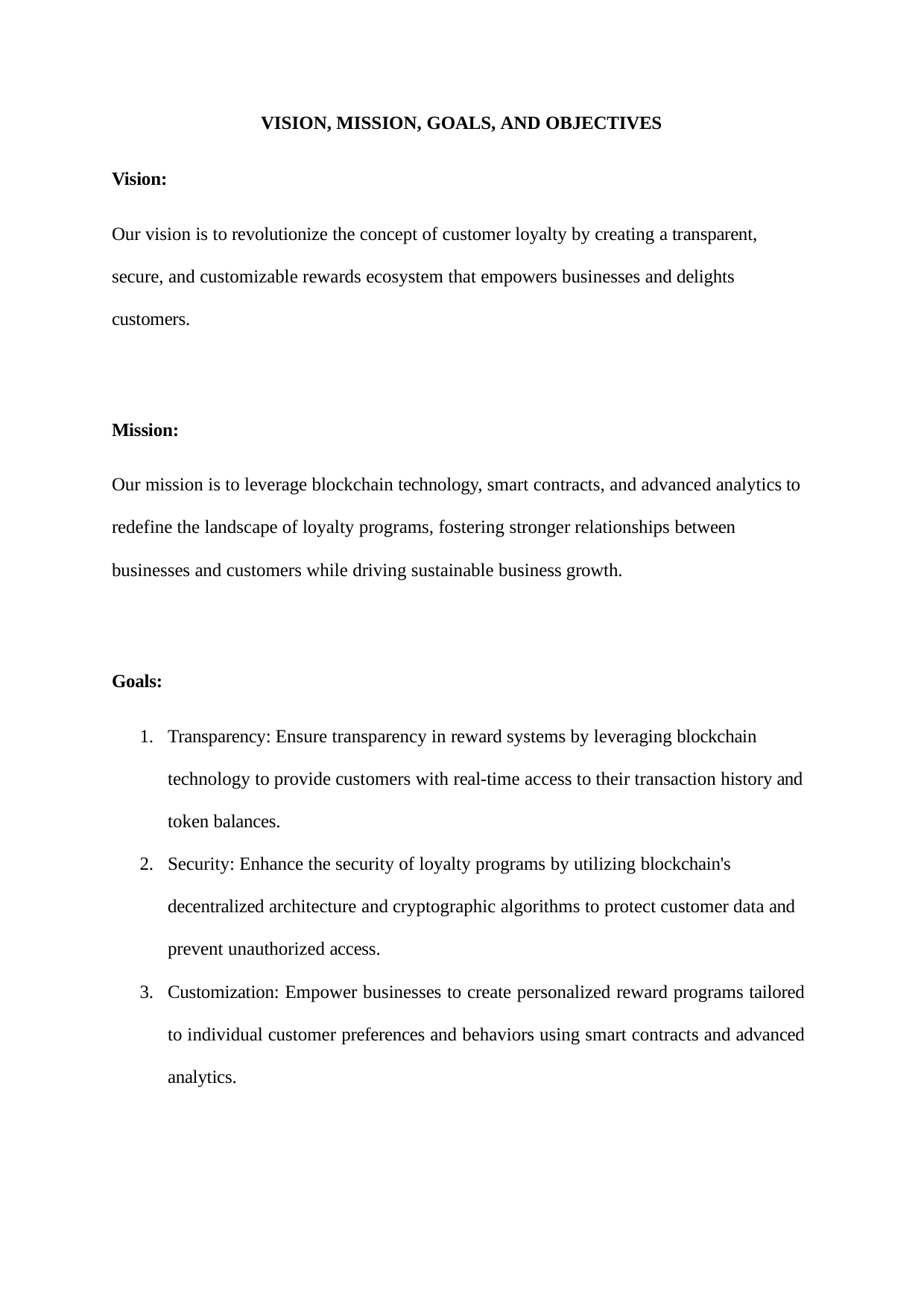

VISION, MISSION, GOALS, AND OBJECTIVES

Vision:
Our vision is to revolutionize the concept of customer loyalty by creating a transparent, secure, and customizable rewards ecosystem that empowers businesses and delights customers.
Mission:
Our mission is to leverage blockchain technology, smart contracts, and advanced analytics to redefine the landscape of loyalty programs, fostering stronger relationships between businesses and customers while driving sustainable business growth.
Goals:
Transparency: Ensure transparency in reward systems by leveraging blockchain technology to provide customers with real-time access to their transaction history and token balances.
Security: Enhance the security of loyalty programs by utilizing blockchain's decentralized architecture and cryptographic algorithms to protect customer data and prevent unauthorized access.
Customization: Empower businesses to create personalized reward programs tailored to individual customer preferences and behaviors using smart contracts and advanced analytics.